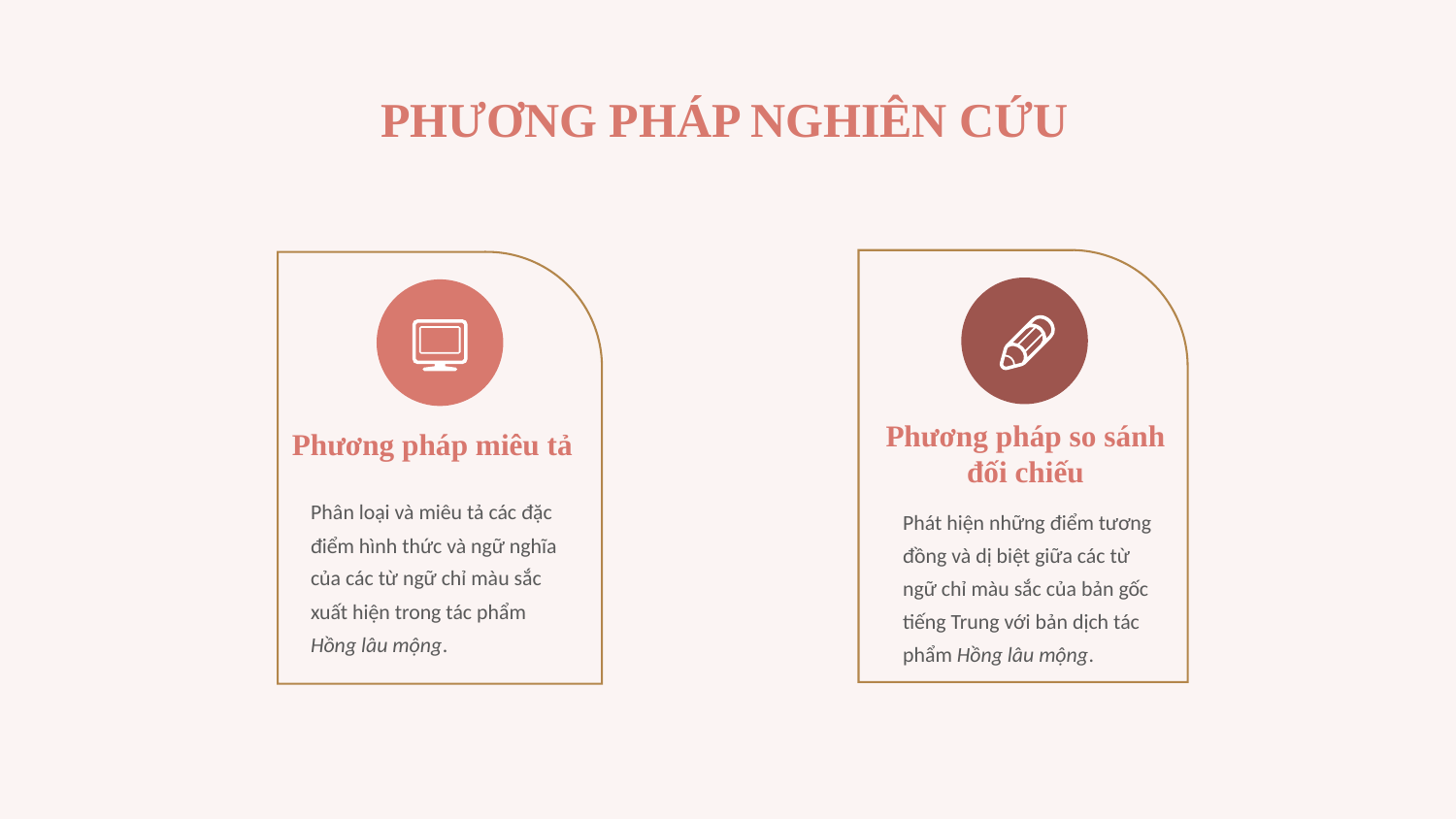

PHƯƠNG PHÁP NGHIÊN CỨU

Phân loại và miêu tả các đặc điểm hình thức và ngữ nghĩa của các từ ngữ chỉ màu sắc xuất hiện trong tác phẩm Hồng lâu mộng.

Phương pháp so sánh đối chiếu
Phương pháp miêu tả
Phát hiện những điểm tương đồng và dị biệt giữa các từ ngữ chỉ màu sắc của bản gốc tiếng Trung với bản dịch tác phẩm Hồng lâu mộng.